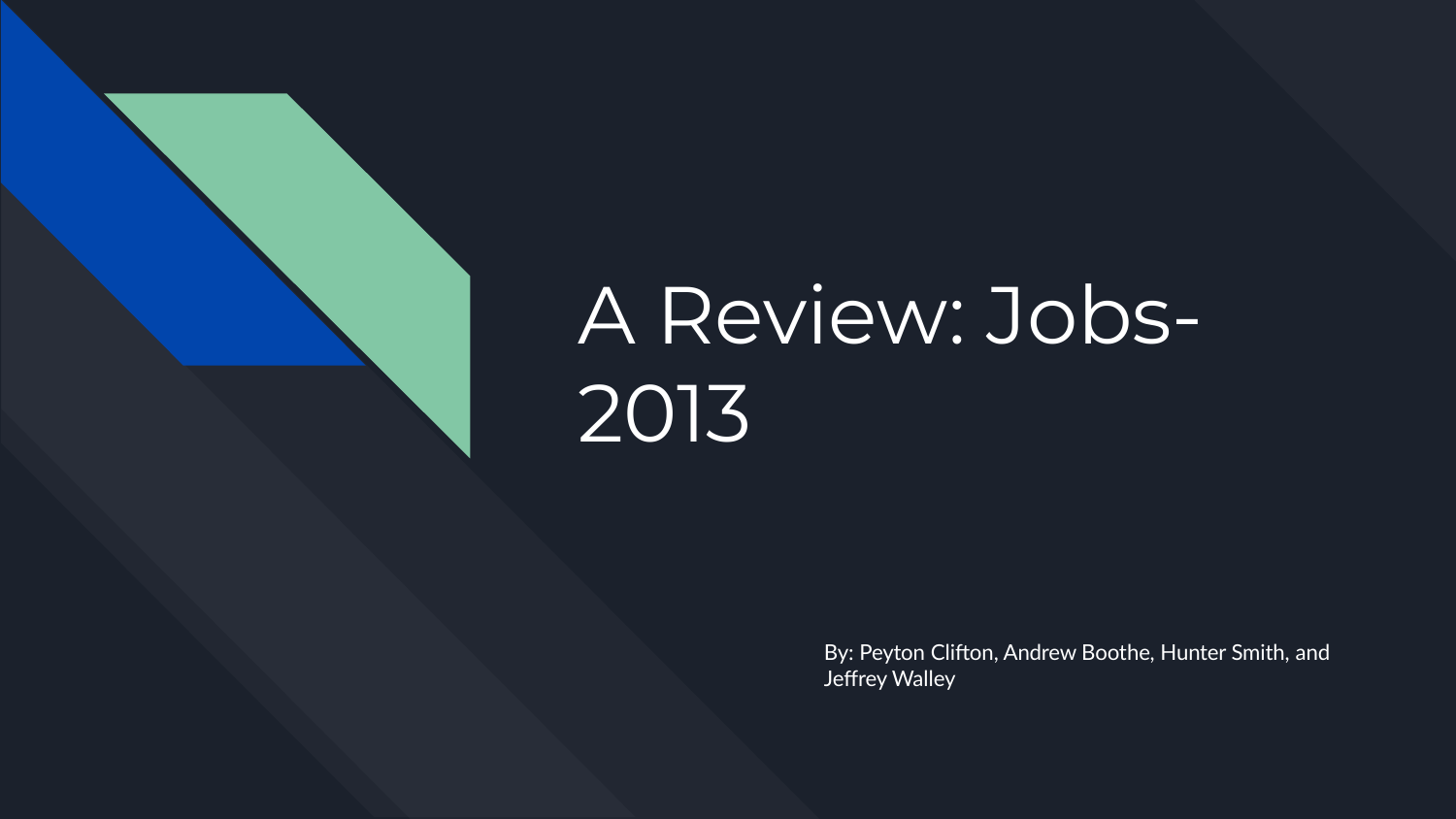

# A Review: Jobs-2013
By: Peyton Clifton, Andrew Boothe, Hunter Smith, and Jeffrey Walley